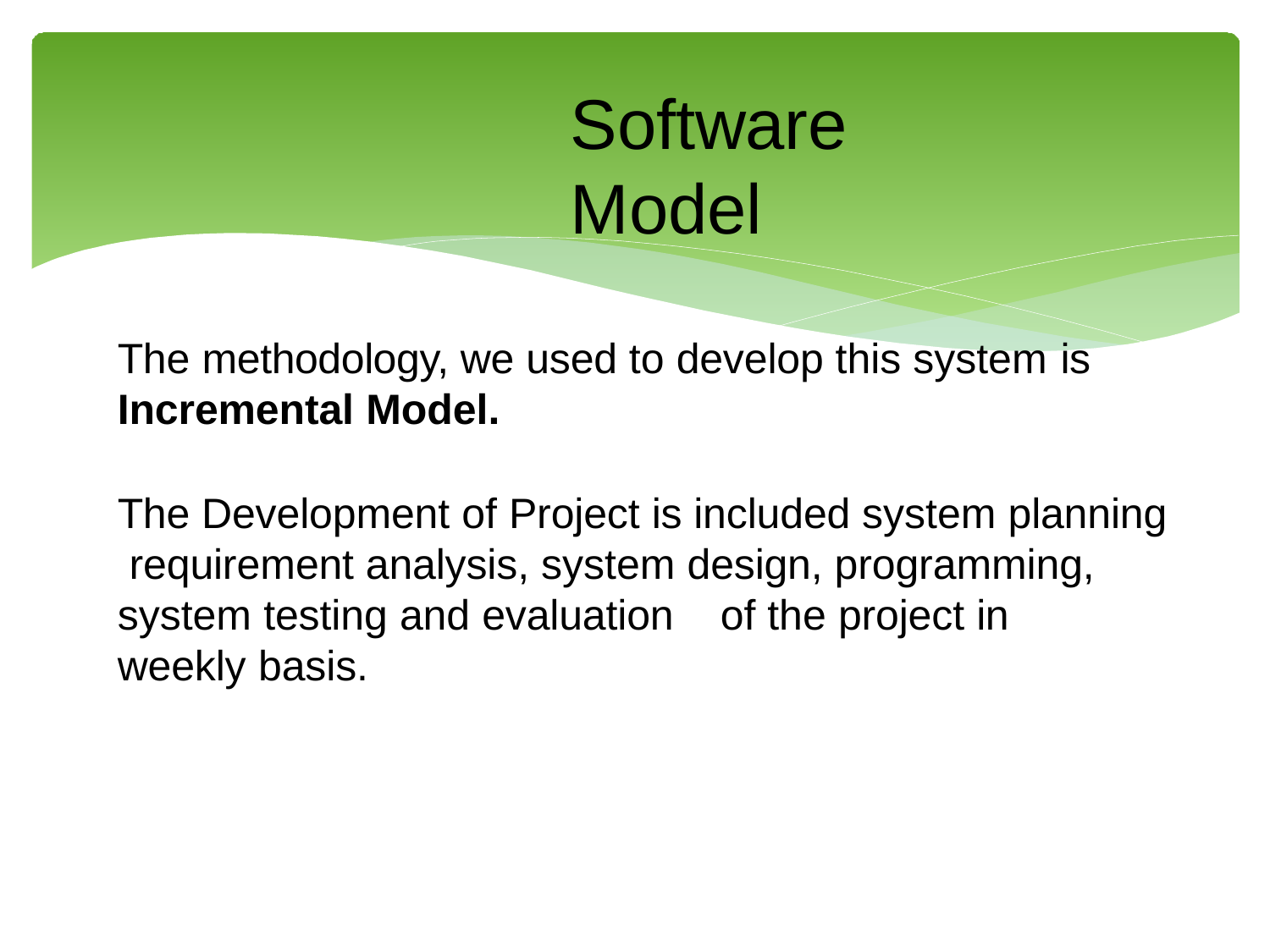

# Software Model
The methodology, we used to develop this system is
Incremental Model.

The Development of Project is included system planning  requirement analysis, system design, programming,  system testing and evaluation	of the project in
weekly basis.